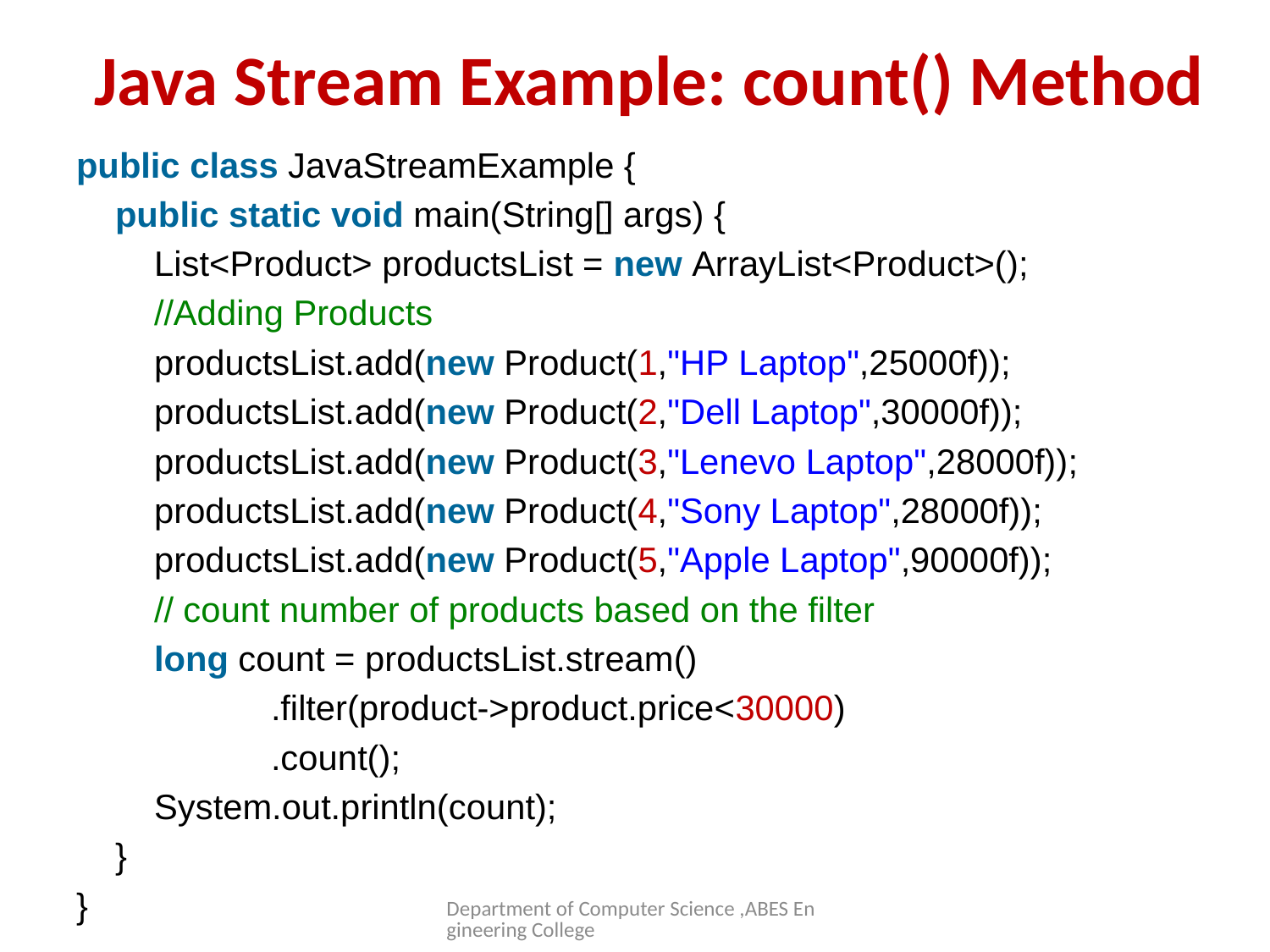

# Java Stream Example: count() Method
public class JavaStreamExample {
    public static void main(String[] args) {
        List<Product> productsList = new ArrayList<Product>();
        //Adding Products
        productsList.add(new Product(1,"HP Laptop",25000f));
        productsList.add(new Product(2,"Dell Laptop",30000f));
        productsList.add(new Product(3,"Lenevo Laptop",28000f));
        productsList.add(new Product(4,"Sony Laptop",28000f));
        productsList.add(new Product(5,"Apple Laptop",90000f));
        // count number of products based on the filter
        long count = productsList.stream()
                    .filter(product->product.price<30000)
                    .count();
        System.out.println(count);
    }
}

Department of Computer Science ,ABES Engineering College